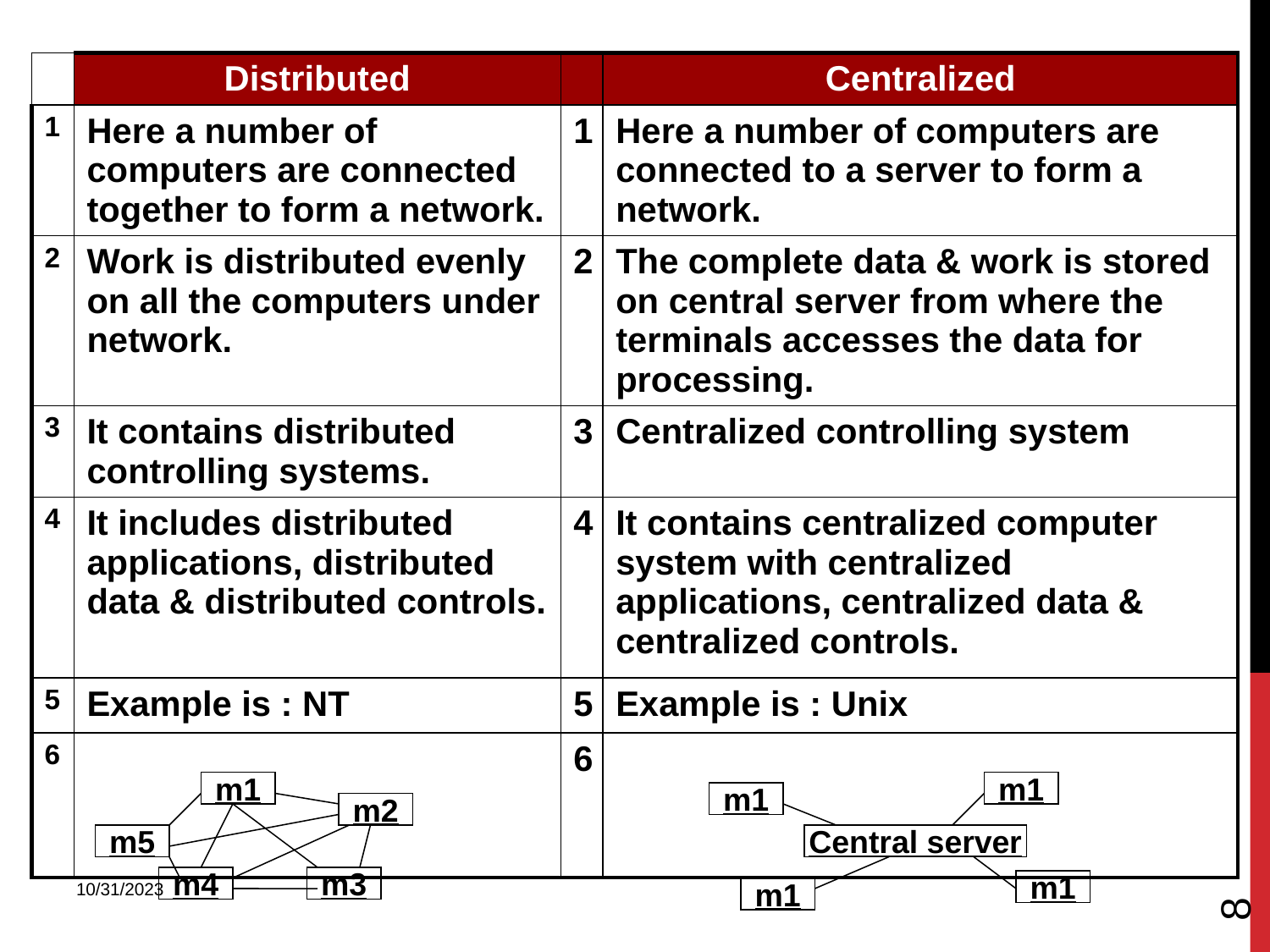

|  | Distributed |  | Centralized |
| --- | --- | --- | --- |
| 1 | Here a number of computers are connected together to form a network. | 1 | Here a number of computers are connected to a server to form a network. |
| 2 | Work is distributed evenly on all the computers under network. | 2 | The complete data & work is stored on central server from where the terminals accesses the data for processing. |
| 3 | It contains distributed controlling systems. | 3 | Centralized controlling system |
| 4 | It includes distributed applications, distributed data & distributed controls. | 4 | It contains centralized computer system with centralized applications, centralized data & centralized controls. |
| 5 | Example is : NT | 5 | Example is : Unix |
| 6 |  | 6 |  |
m1
m1
m1

m2

8
m5

Central server

10/31/2023
m4
m3
m1
m1